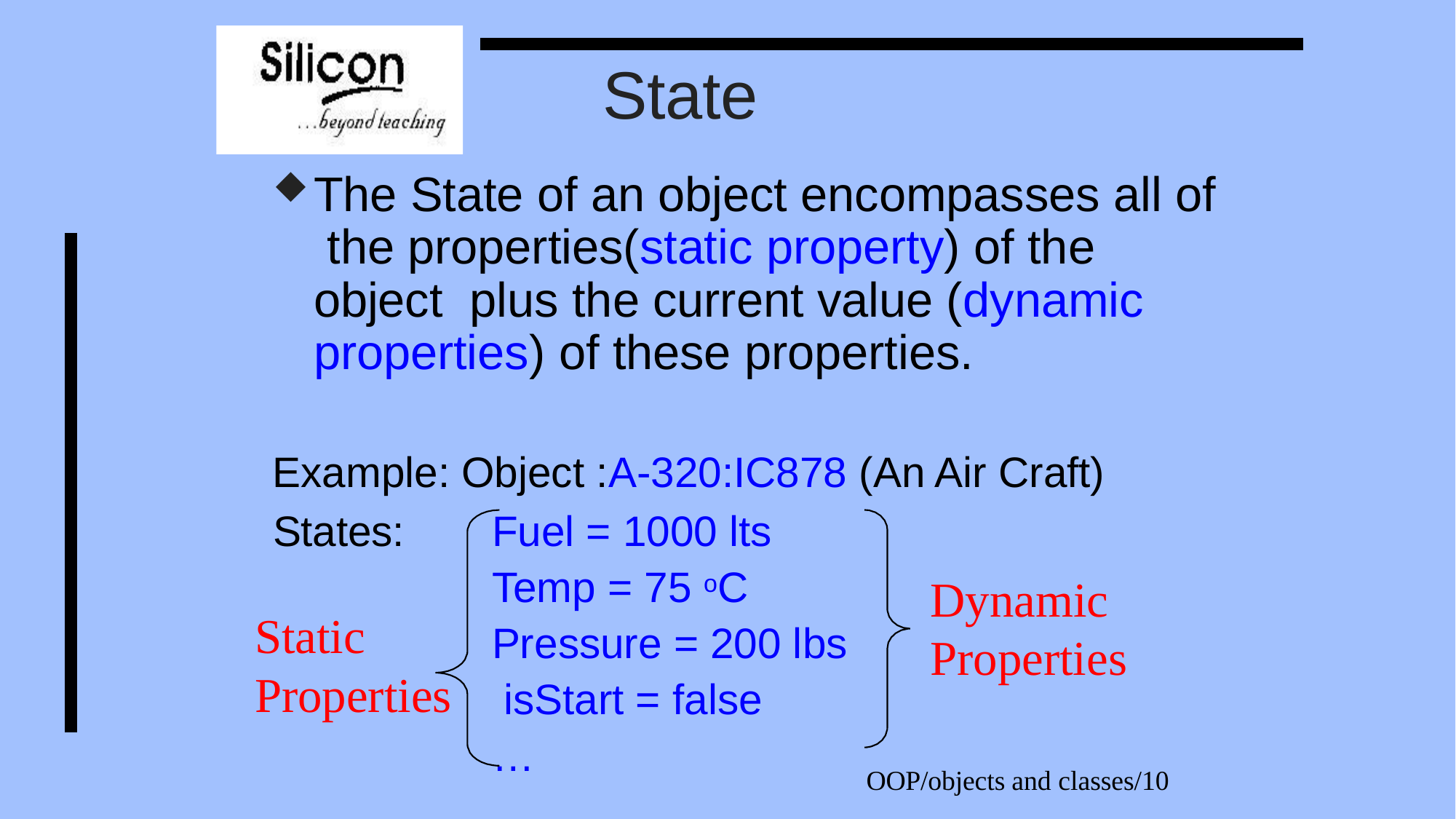

# State
The State of an object encompasses all of  the properties(static property) of the object  plus the current value (dynamic  properties) of these properties.

Example: Object :A-320:IC878 (An Air Craft)
Fuel = 1000 lts  Temp = 75 oC  Pressure = 200 lbs  isStart = false
…
States:

Dynamic  Properties
Static  Properties
OOP/objects and classes/10